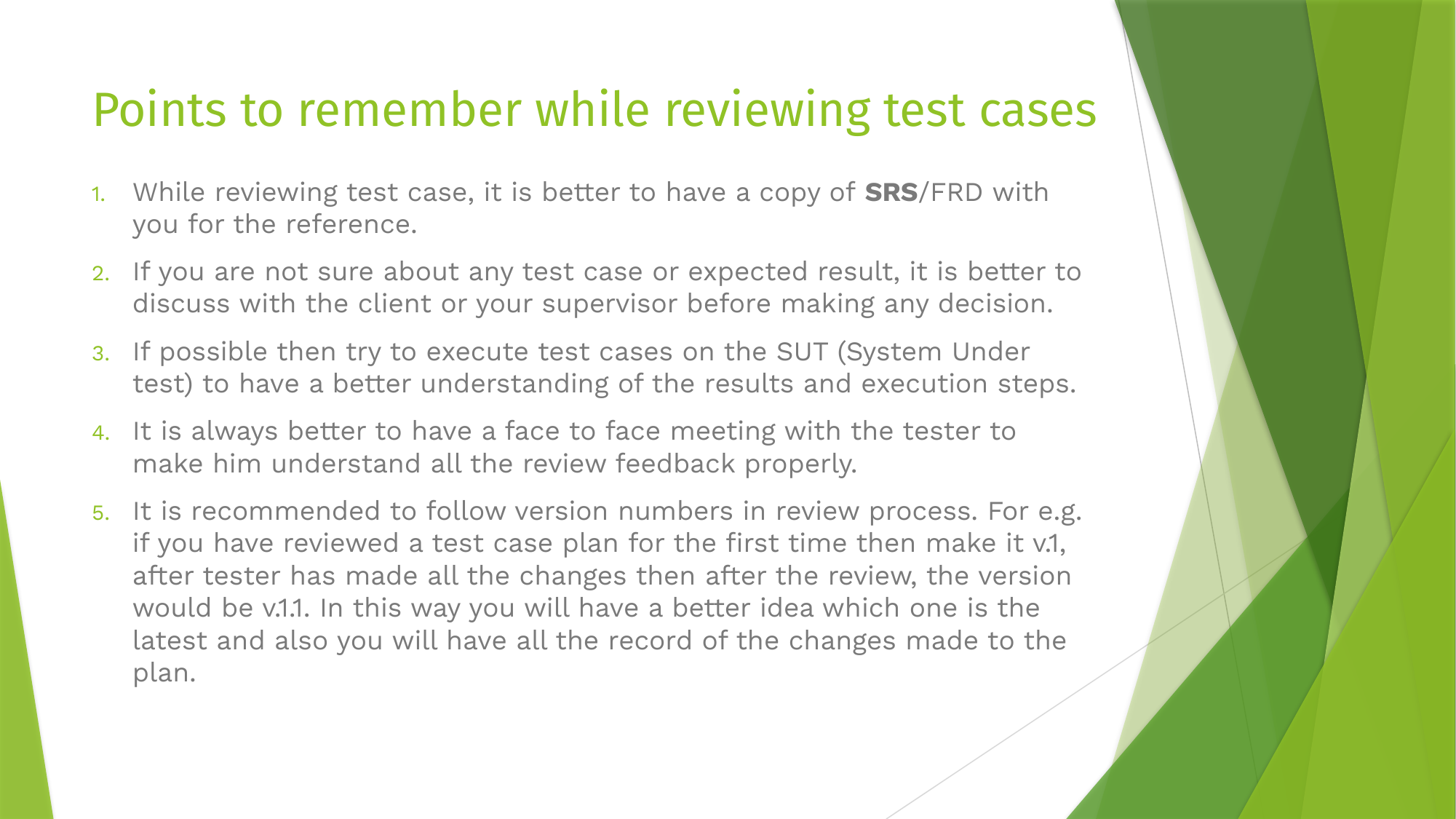

# Points to remember while reviewing test cases
While reviewing test case, it is better to have a copy of SRS/FRD with you for the reference.
If you are not sure about any test case or expected result, it is better to discuss with the client or your supervisor before making any decision.
If possible then try to execute test cases on the SUT (System Under test) to have a better understanding of the results and execution steps.
It is always better to have a face to face meeting with the tester to make him understand all the review feedback properly.
It is recommended to follow version numbers in review process. For e.g. if you have reviewed a test case plan for the first time then make it v.1, after tester has made all the changes then after the review, the version would be v.1.1. In this way you will have a better idea which one is the latest and also you will have all the record of the changes made to the plan.